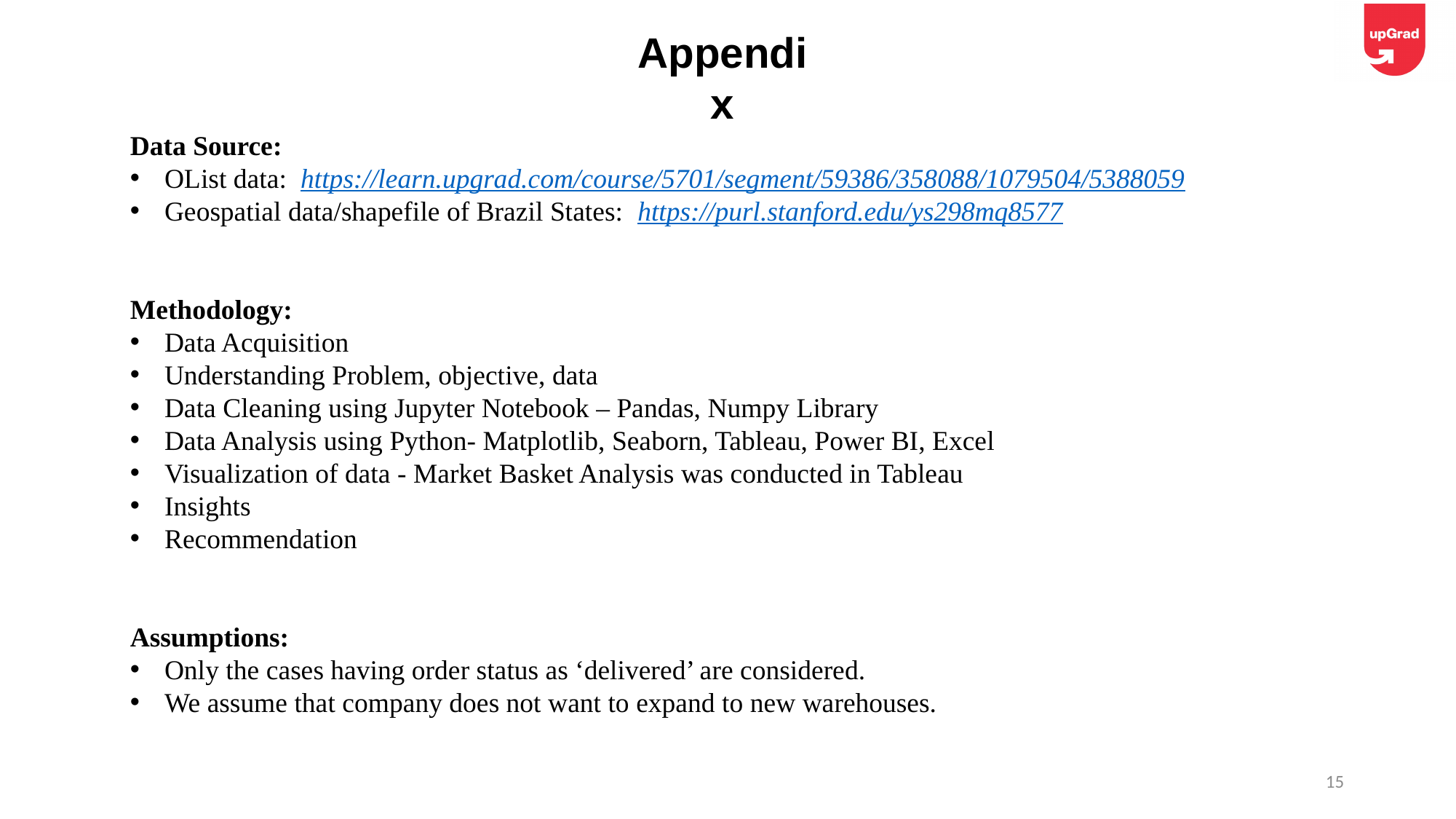

Appendix
Data Source:
OList data:  https://learn.upgrad.com/course/5701/segment/59386/358088/1079504/5388059
Geospatial data/shapefile of Brazil States:  https://purl.stanford.edu/ys298mq8577

Methodology:
Data Acquisition
Understanding Problem, objective, data
Data Cleaning using Jupyter Notebook – Pandas, Numpy Library
Data Analysis using Python- Matplotlib, Seaborn, Tableau, Power BI, Excel
Visualization of data - Market Basket Analysis was conducted in Tableau
Insights
Recommendation

Assumptions:
Only the cases having order status as ‘delivered’ are considered.
We assume that company does not want to expand to new warehouses.
15